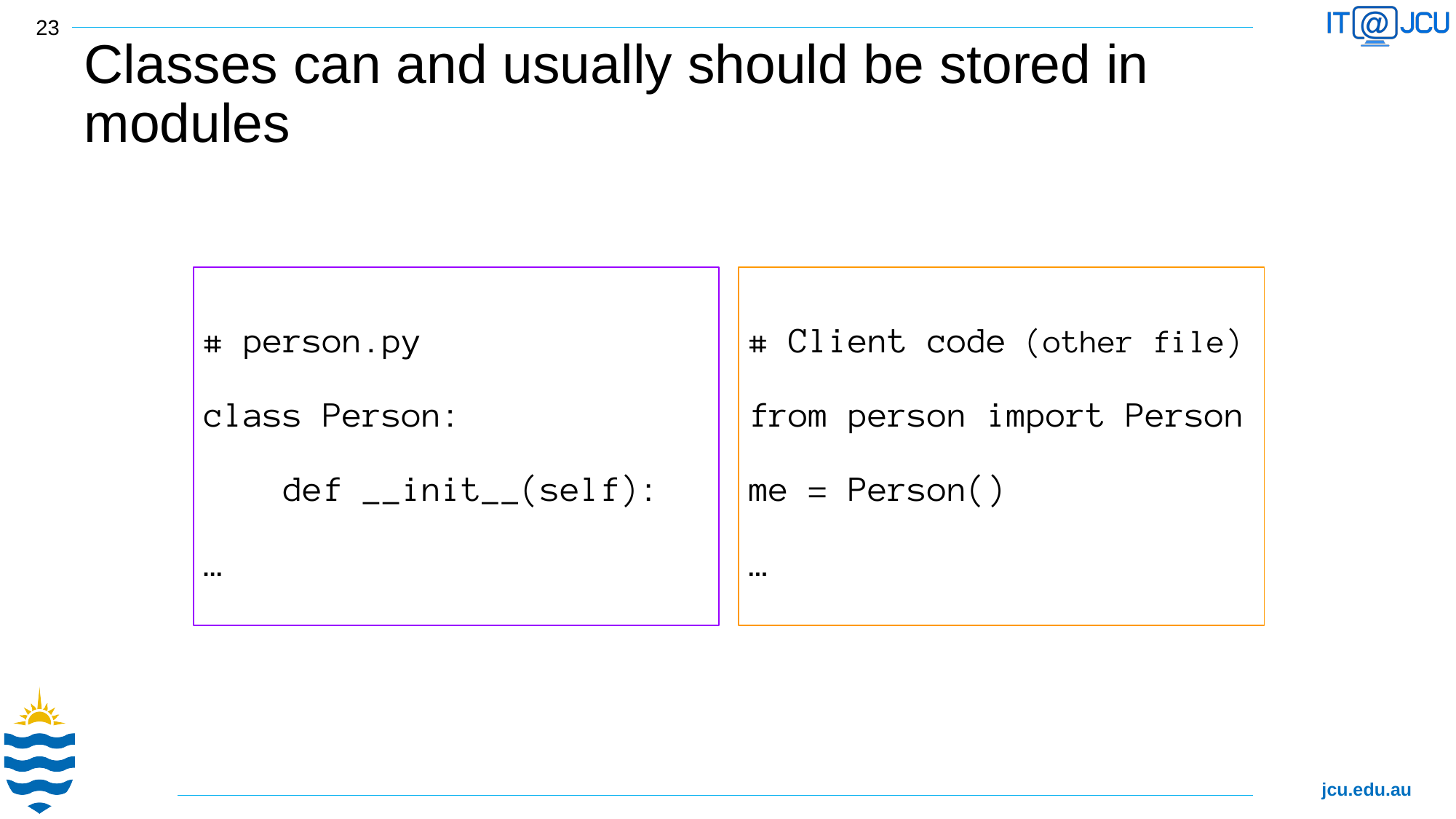

23
# Classes can and usually should be stored in modules
The module filename should be class_name_in_lowercase.py
# person.py
class Person:
    def __init__(self):
…
# Client code (other file)
from person import Person
me = Person()
…